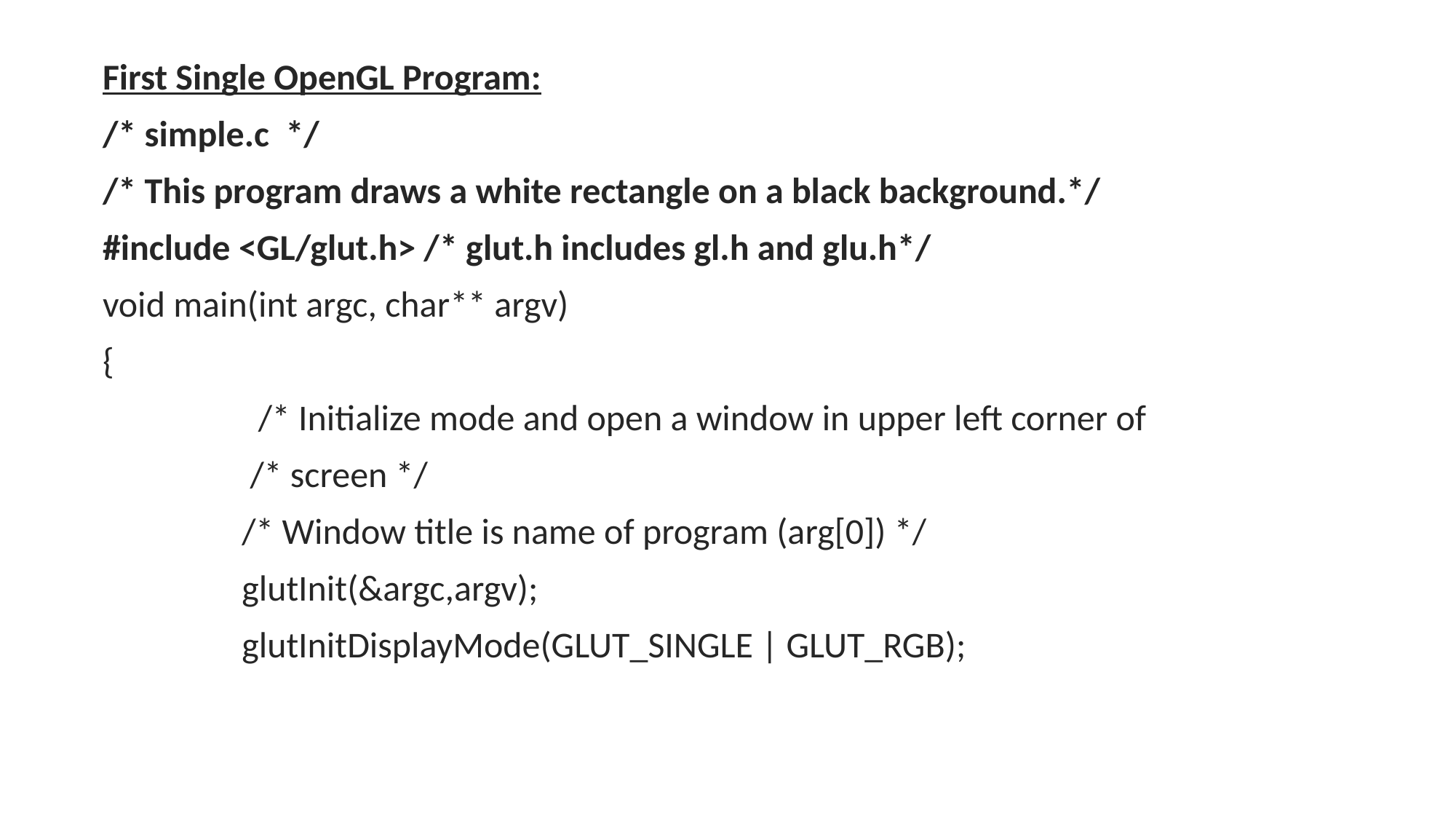

First Single OpenGL Program:
/* simple.c  */
/* This program draws a white rectangle on a black background.*/
#include <GL/glut.h> /* glut.h includes gl.h and glu.h*/
void main(int argc, char** argv)
{
                   /* Initialize mode and open a window in upper left corner of
                  /* screen */
                 /* Window title is name of program (arg[0]) */
                 glutInit(&argc,argv);
                 glutInitDisplayMode(GLUT_SINGLE | GLUT_RGB);